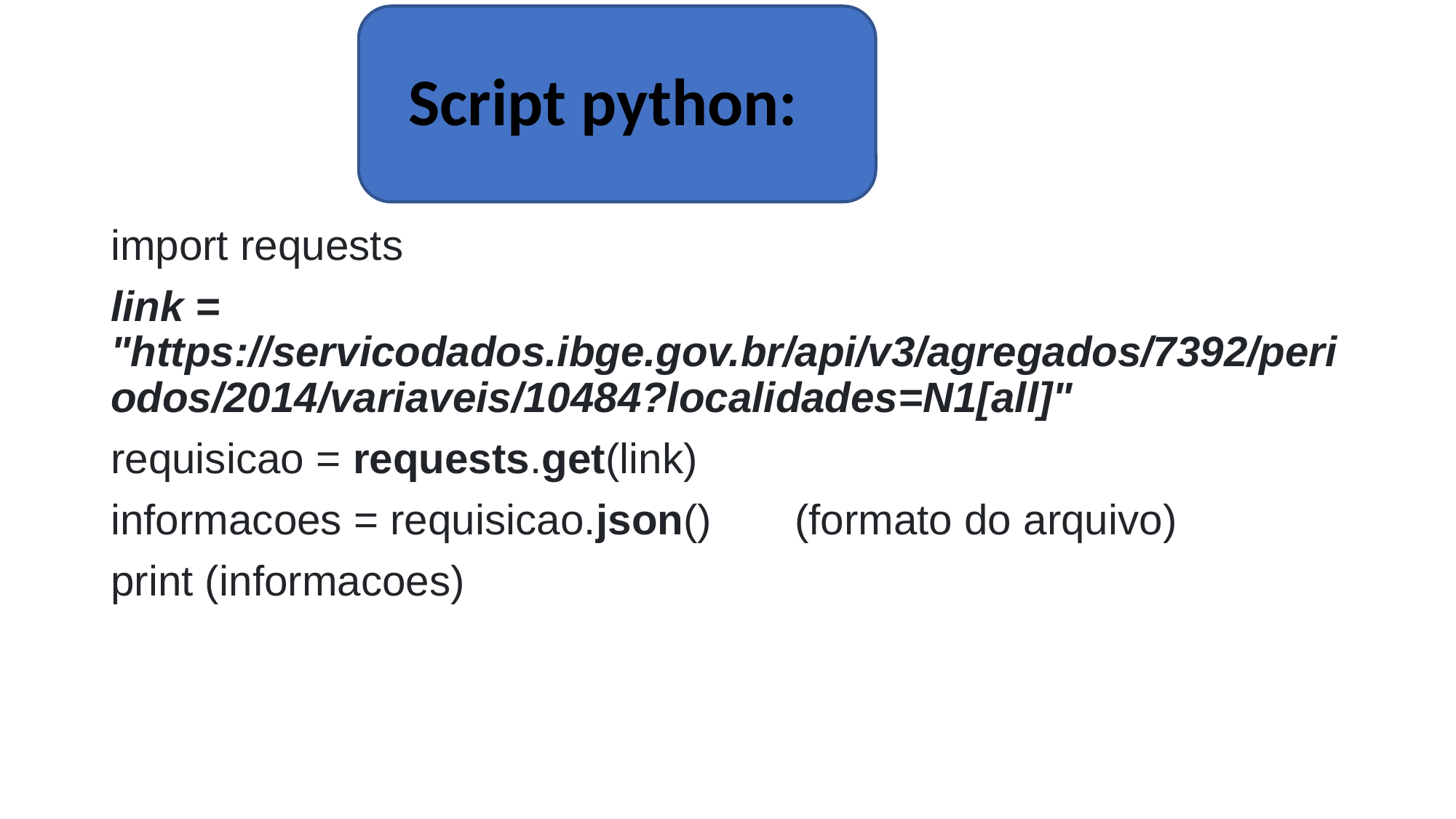

Script python:
# import requests
link = "https://servicodados.ibge.gov.br/api/v3/agregados/7392/periodos/2014/variaveis/10484?localidades=N1[all]"
requisicao = requests.get(link)
informacoes = requisicao.json()       (formato do arquivo)
print (informacoes)